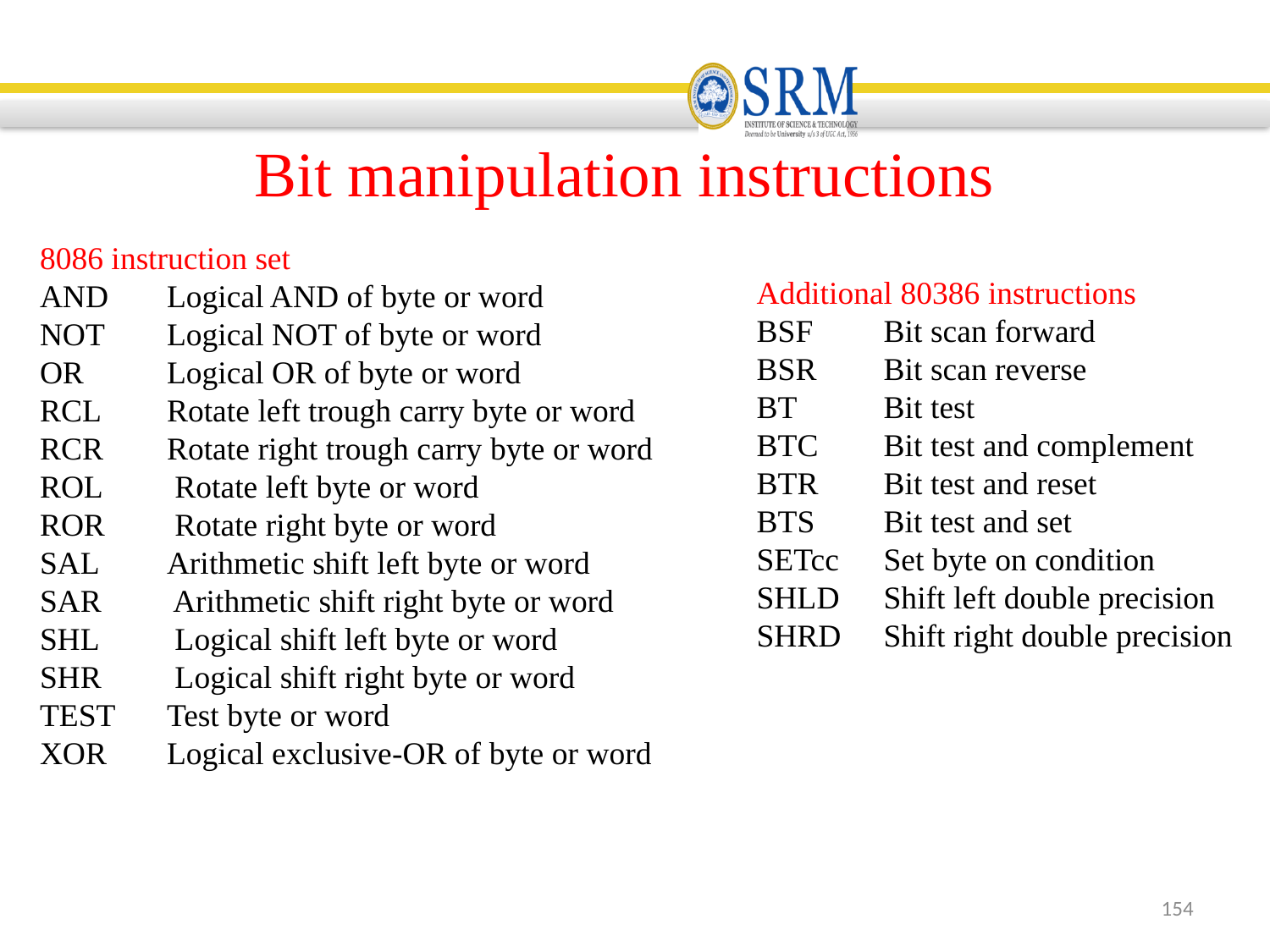

# Bit manipulation instructions

8086 instruction set
AND	Logical AND of byte or word
NOT	Logical NOT of byte or word
OR	Logical OR of byte or word
RCL	Rotate left trough carry byte or word
RCR	Rotate right trough carry byte or word
ROL	 Rotate left byte or word
ROR	 Rotate right byte or word
SAL	Arithmetic shift left byte or word
SAR	 Arithmetic shift right byte or word
SHL	 Logical shift left byte or word
SHR	 Logical shift right byte or word
TEST	Test byte or word
XOR	Logical exclusive-OR of byte or word

Additional 80386 instructions
BSF	Bit scan forward
BSR	Bit scan reverse
BT	Bit test
BTC	Bit test and complement
BTR	Bit test and reset
BTS	Bit test and set
SETcc	Set byte on condition
SHLD	Shift left double precision
SHRD	Shift right double precision
154